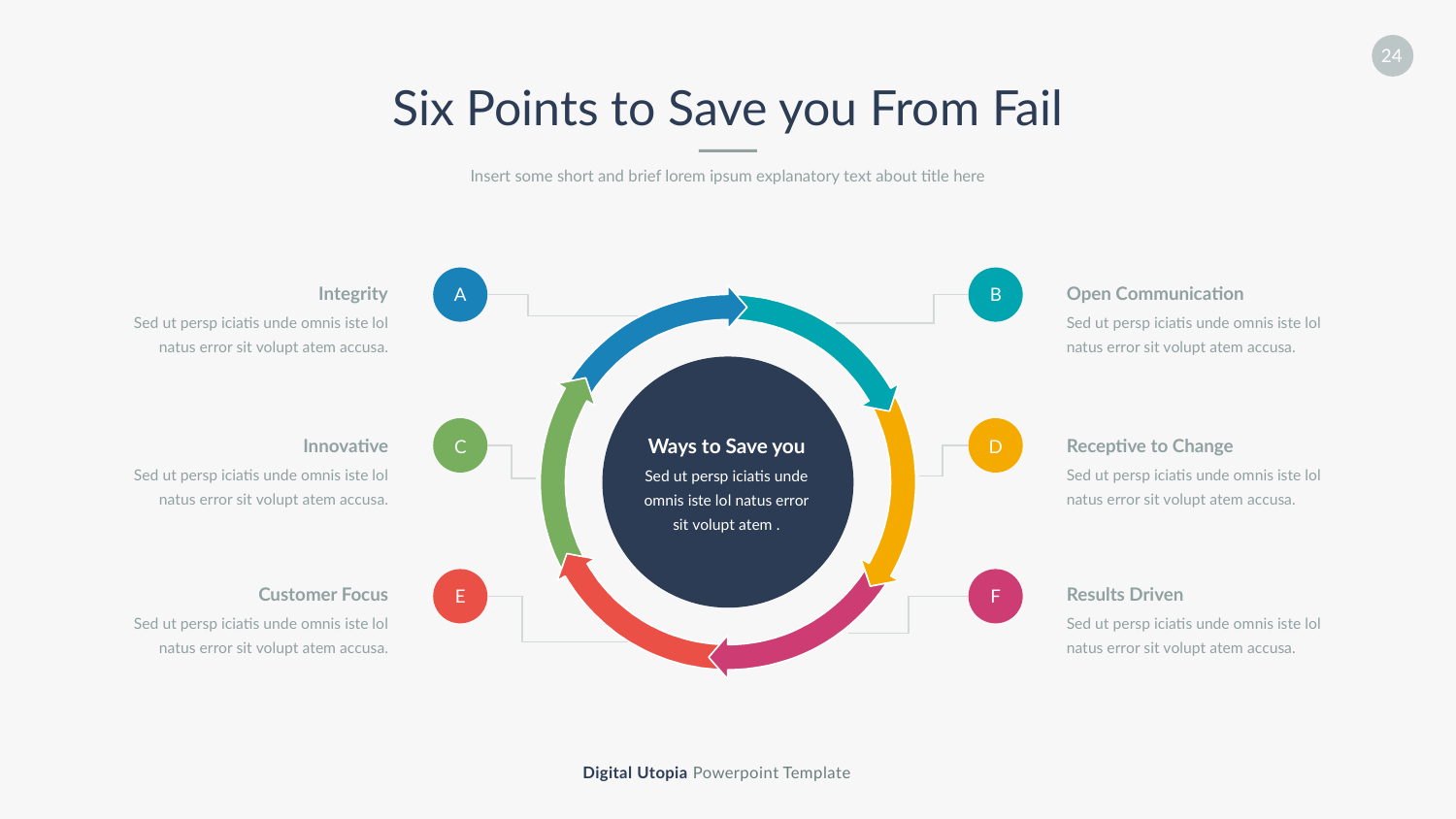

Six Points to Save you From Fail
Insert some short and brief lorem ipsum explanatory text about title here

Integrity
Open Communication
A
B

Sed ut persp iciatis unde omnis iste lol natus error sit volupt atem accusa.
Sed ut persp iciatis unde omnis iste lol natus error sit volupt atem accusa.

Innovative
Receptive to Change
Ways to Save you
C
D
Sed ut persp iciatis unde omnis iste lol natus error sit volupt atem accusa.
Sed ut persp iciatis unde omnis iste lol natus error sit volupt atem accusa.
Sed ut persp iciatis unde omnis iste lol natus error sit volupt atem .

Customer Focus
Results Driven
E
F
Sed ut persp iciatis unde omnis iste lol natus error sit volupt atem accusa.
Sed ut persp iciatis unde omnis iste lol natus error sit volupt atem accusa.